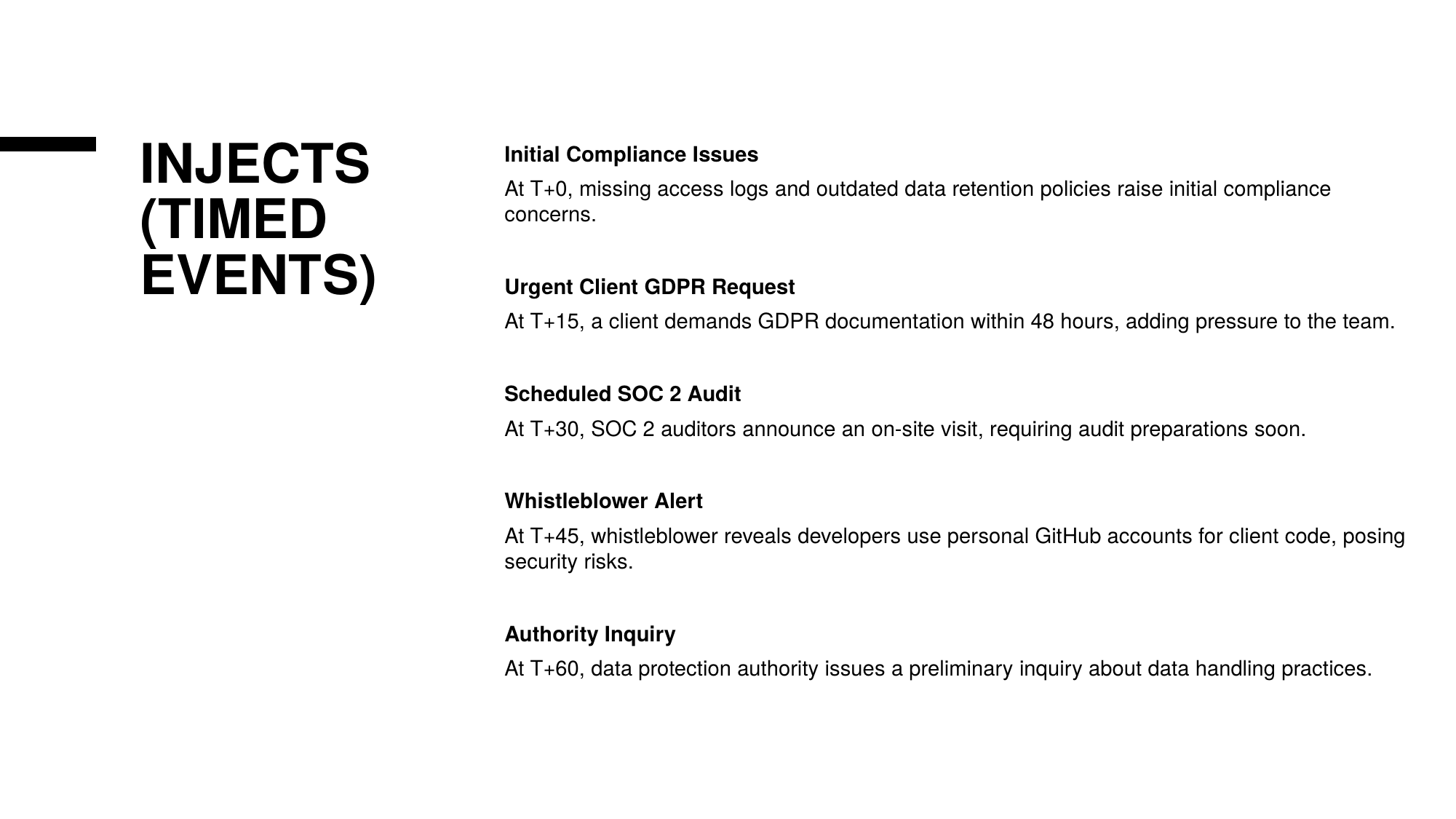

# Injects (Timed Events)
Initial Compliance Issues
At T+0, missing access logs and outdated data retention policies raise initial compliance concerns.
Urgent Client GDPR Request
At T+15, a client demands GDPR documentation within 48 hours, adding pressure to the team.
Scheduled SOC 2 Audit
At T+30, SOC 2 auditors announce an on-site visit, requiring audit preparations soon.
Whistleblower Alert
At T+45, whistleblower reveals developers use personal GitHub accounts for client code, posing security risks.
Authority Inquiry
At T+60, data protection authority issues a preliminary inquiry about data handling practices.